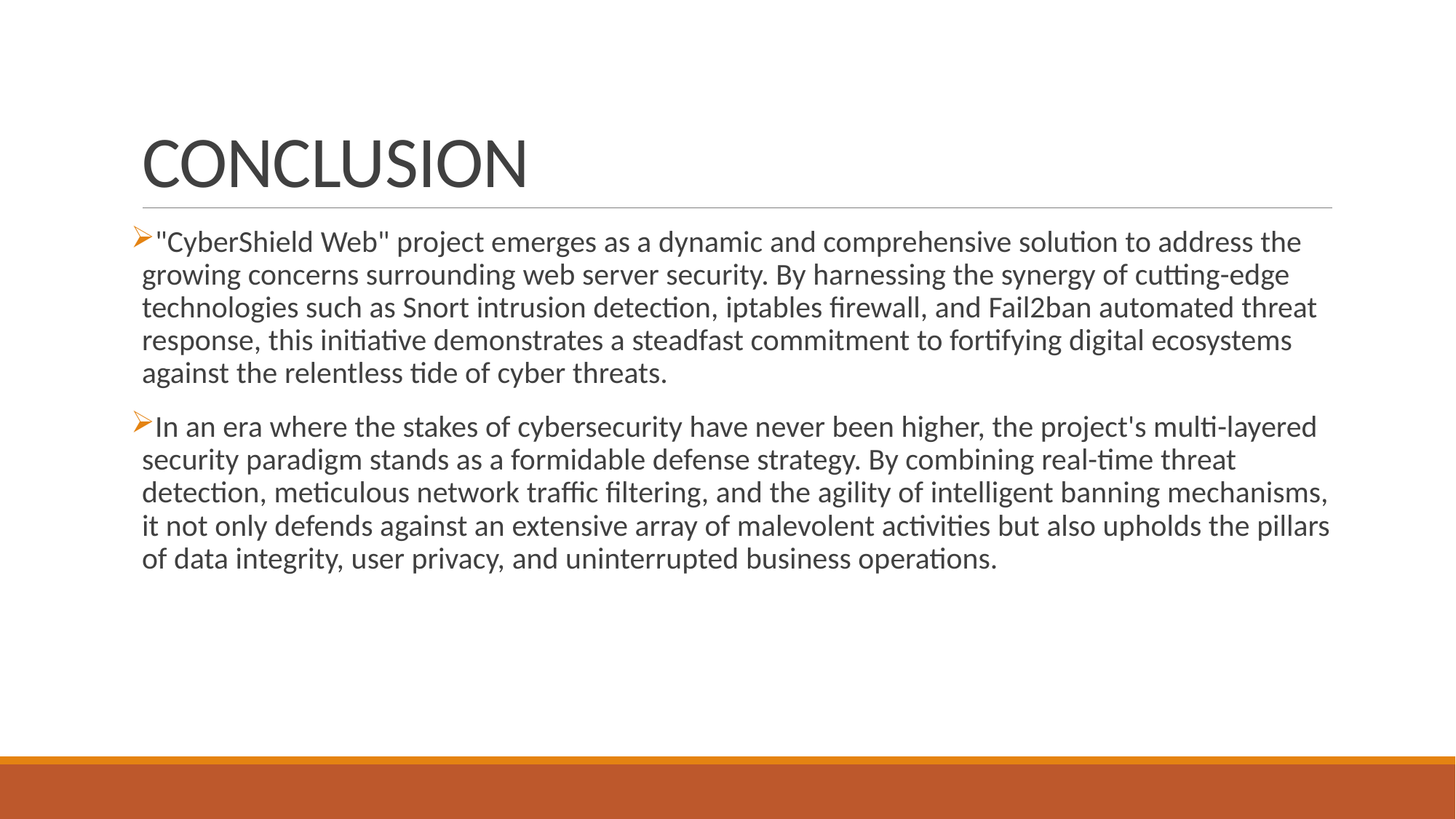

# CONCLUSION
"CyberShield Web" project emerges as a dynamic and comprehensive solution to address the growing concerns surrounding web server security. By harnessing the synergy of cutting-edge technologies such as Snort intrusion detection, iptables firewall, and Fail2ban automated threat response, this initiative demonstrates a steadfast commitment to fortifying digital ecosystems against the relentless tide of cyber threats.
In an era where the stakes of cybersecurity have never been higher, the project's multi-layered security paradigm stands as a formidable defense strategy. By combining real-time threat detection, meticulous network traffic filtering, and the agility of intelligent banning mechanisms, it not only defends against an extensive array of malevolent activities but also upholds the pillars of data integrity, user privacy, and uninterrupted business operations.